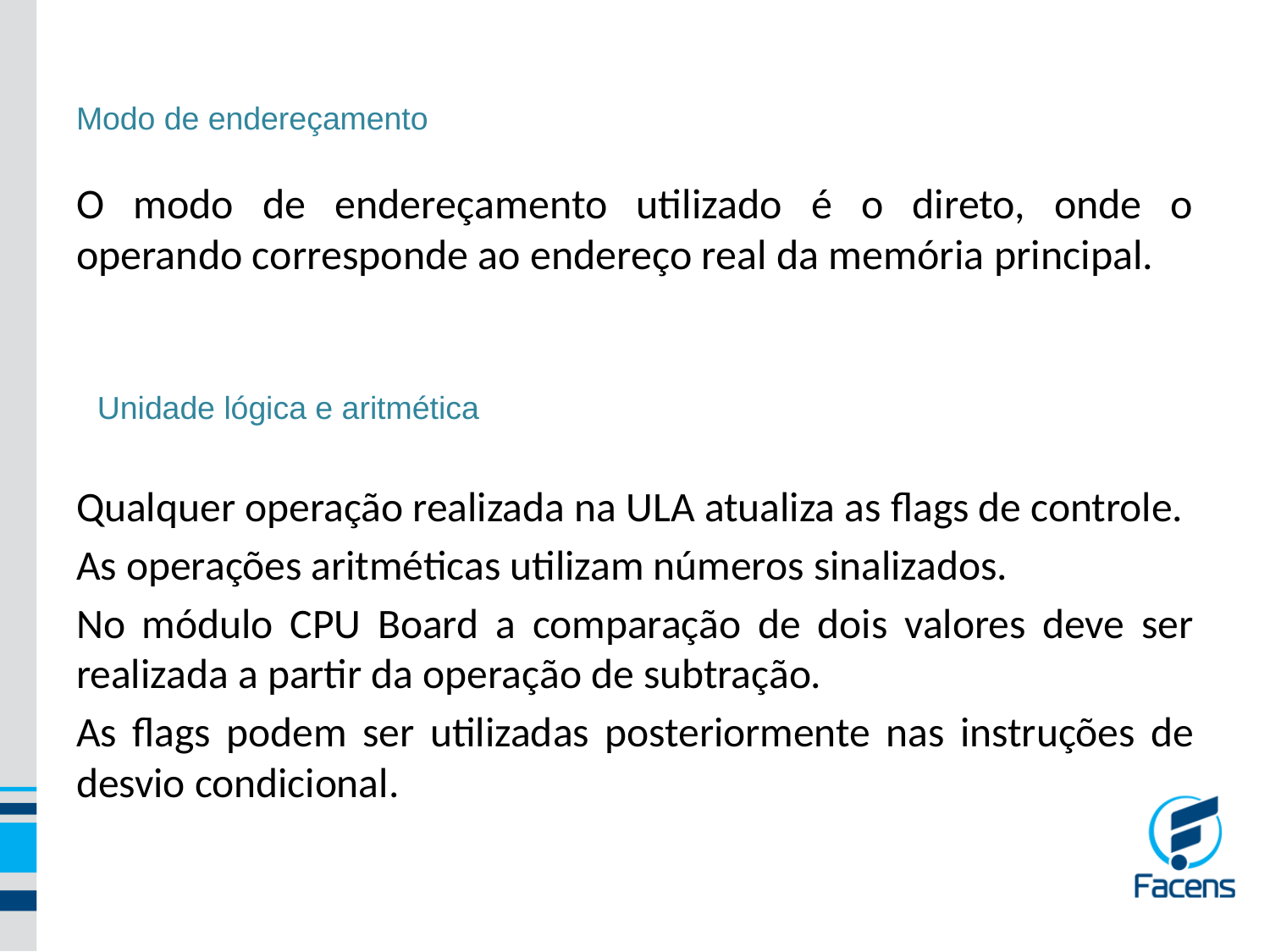

# Modo de endereçamento
O modo de endereçamento utilizado é o direto, onde o operando corresponde ao endereço real da memória principal.
Unidade lógica e aritmética
Qualquer operação realizada na ULA atualiza as flags de controle.
As operações aritméticas utilizam números sinalizados.
No módulo CPU Board a comparação de dois valores deve ser realizada a partir da operação de subtração.
As flags podem ser utilizadas posteriormente nas instruções de desvio condicional.